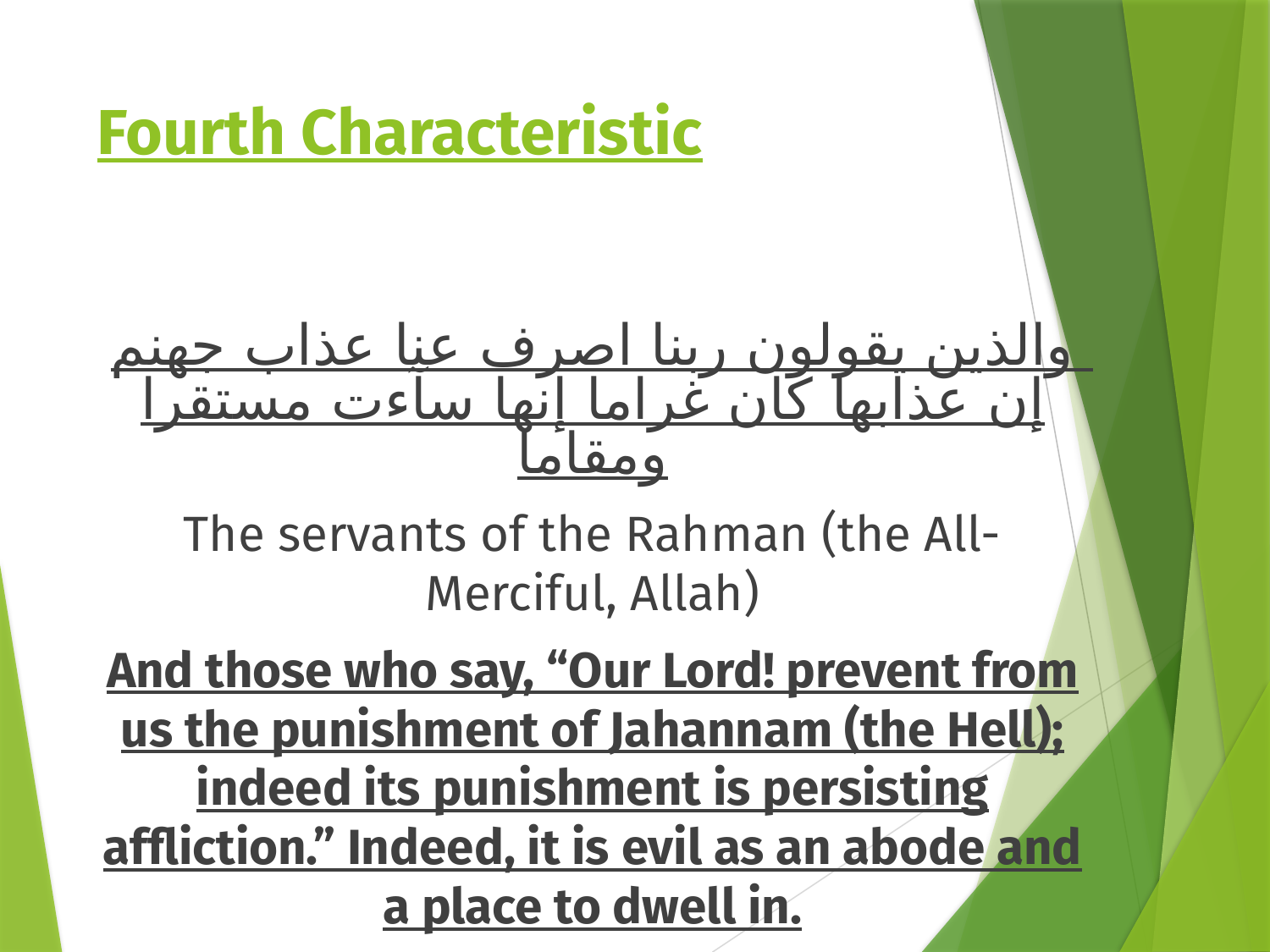

# Fourth Characteristic

والذين يقولون ربنا اصرف عنا عذاب جهنم إن عذابها كان غراما إنها سآءت مستقرا ومقاما
The servants of the Rahman (the All-Merciful, Allah)
And those who say, “Our Lord! prevent from us the punishment of Jahannam (the Hell); indeed its punishment is persisting affliction.” Indeed, it is evil as an abode and a place to dwell in.